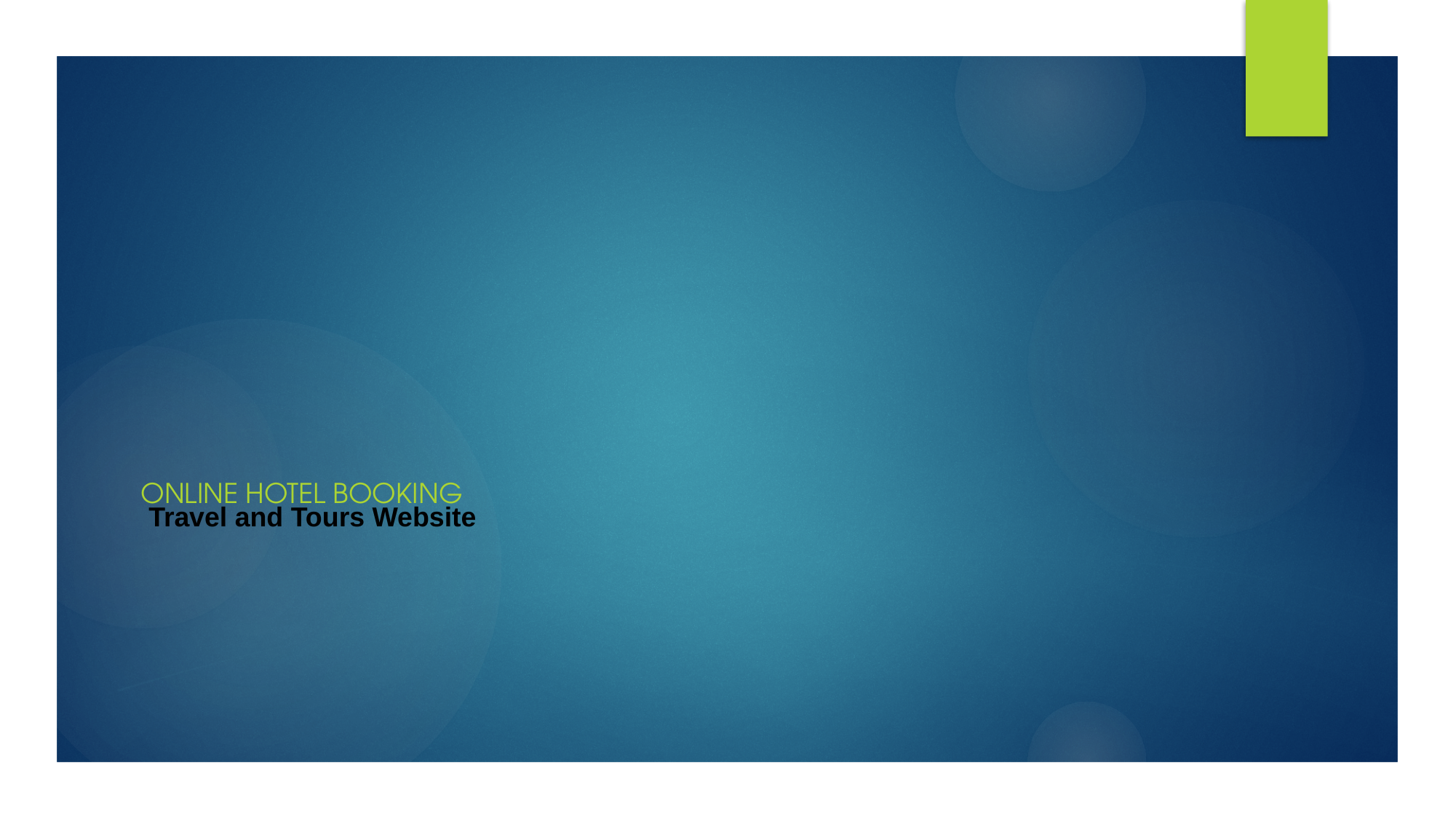

# Travel and Tours Website
online hotel booking